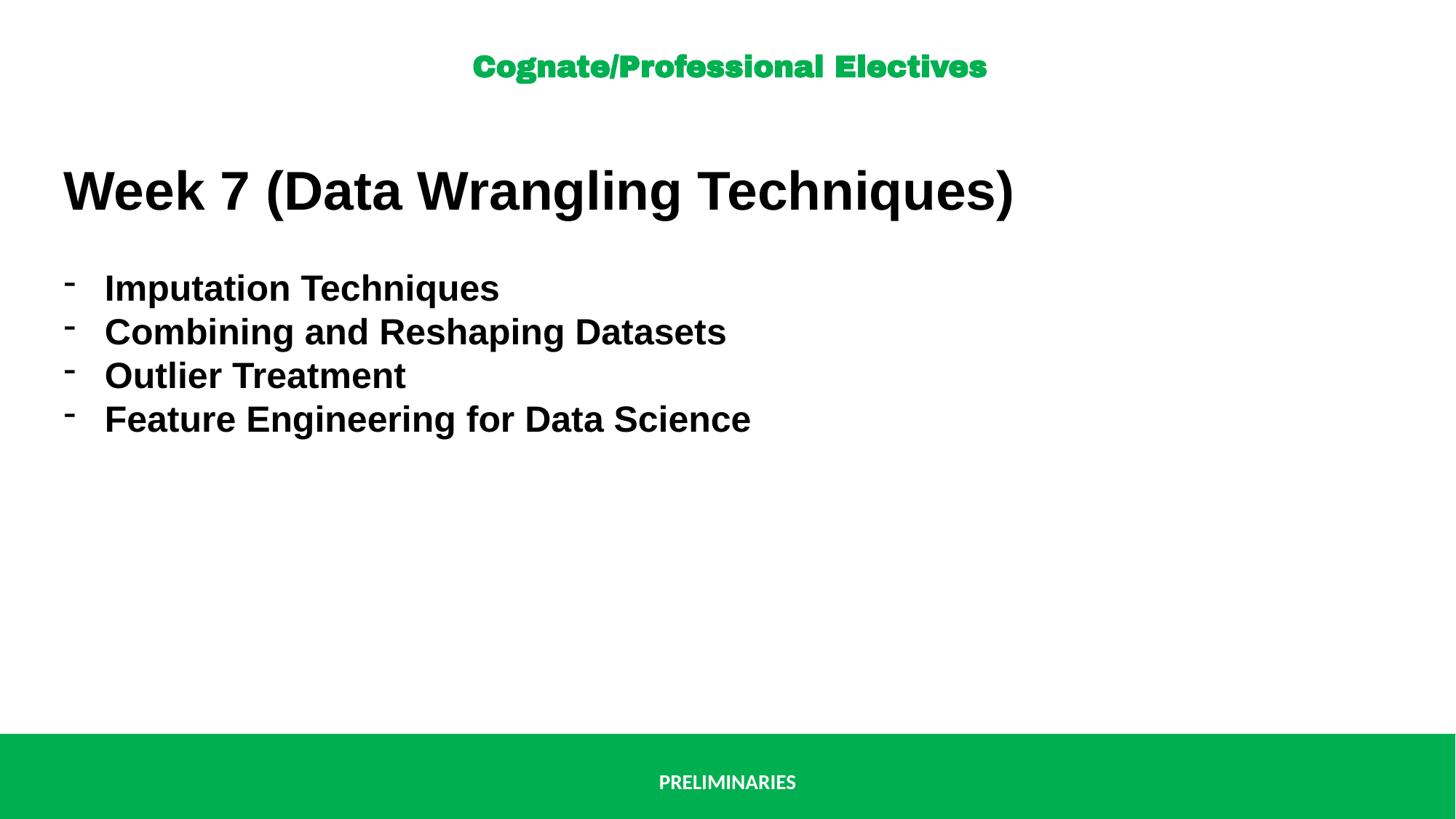

Week 7 (Data Wrangling Techniques)

Imputation Techniques
Combining and Reshaping Datasets
Outlier Treatment
Feature Engineering for Data Science